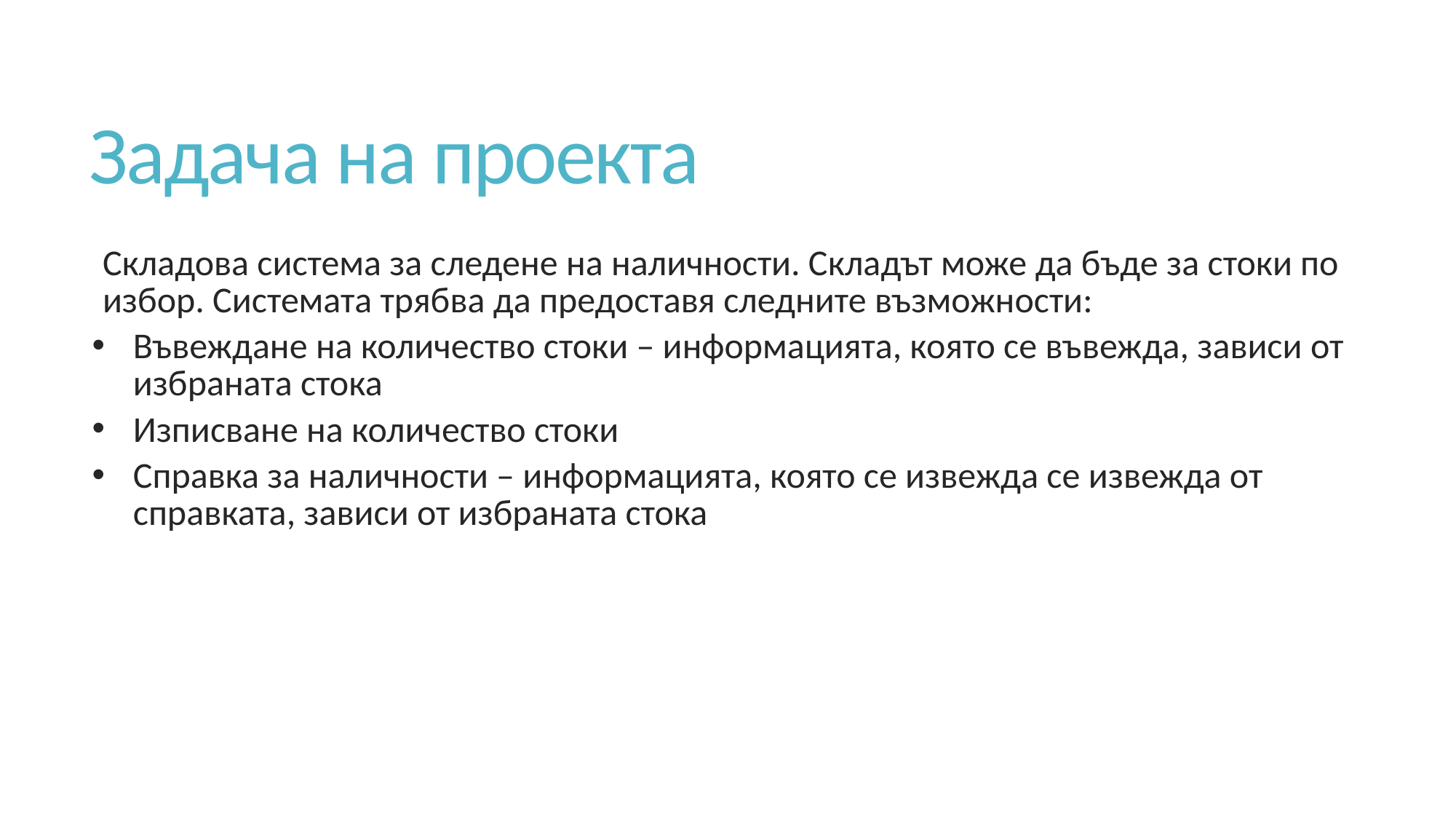

# Задача на проекта
Складова система за следене на наличности. Складът може да бъде за стоки по избор. Системата трябва да предоставя следните възможности:
Въвеждане на количество стоки – информацията, която се въвежда, зависи от избраната стока
Изписване на количество стоки
Справка за наличности – информацията, която се извежда се извежда от справката, зависи от избраната стока